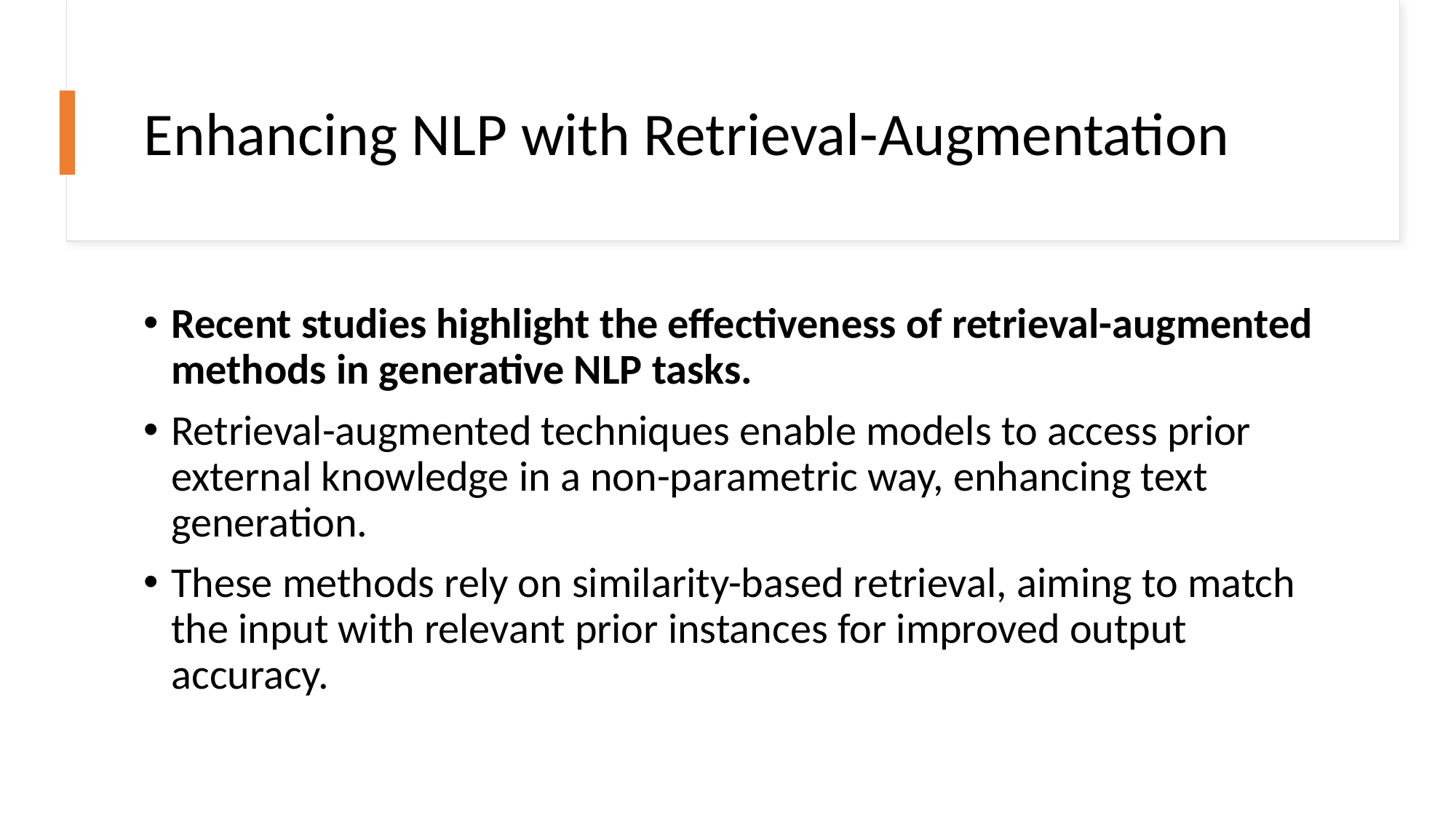

# Enhancing NLP with Retrieval-Augmentation

Recent studies highlight the effectiveness of retrieval-augmented methods in generative NLP tasks.
Retrieval-augmented techniques enable models to access prior external knowledge in a non-parametric way, enhancing text generation.
These methods rely on similarity-based retrieval, aiming to match the input with relevant prior instances for improved output accuracy.